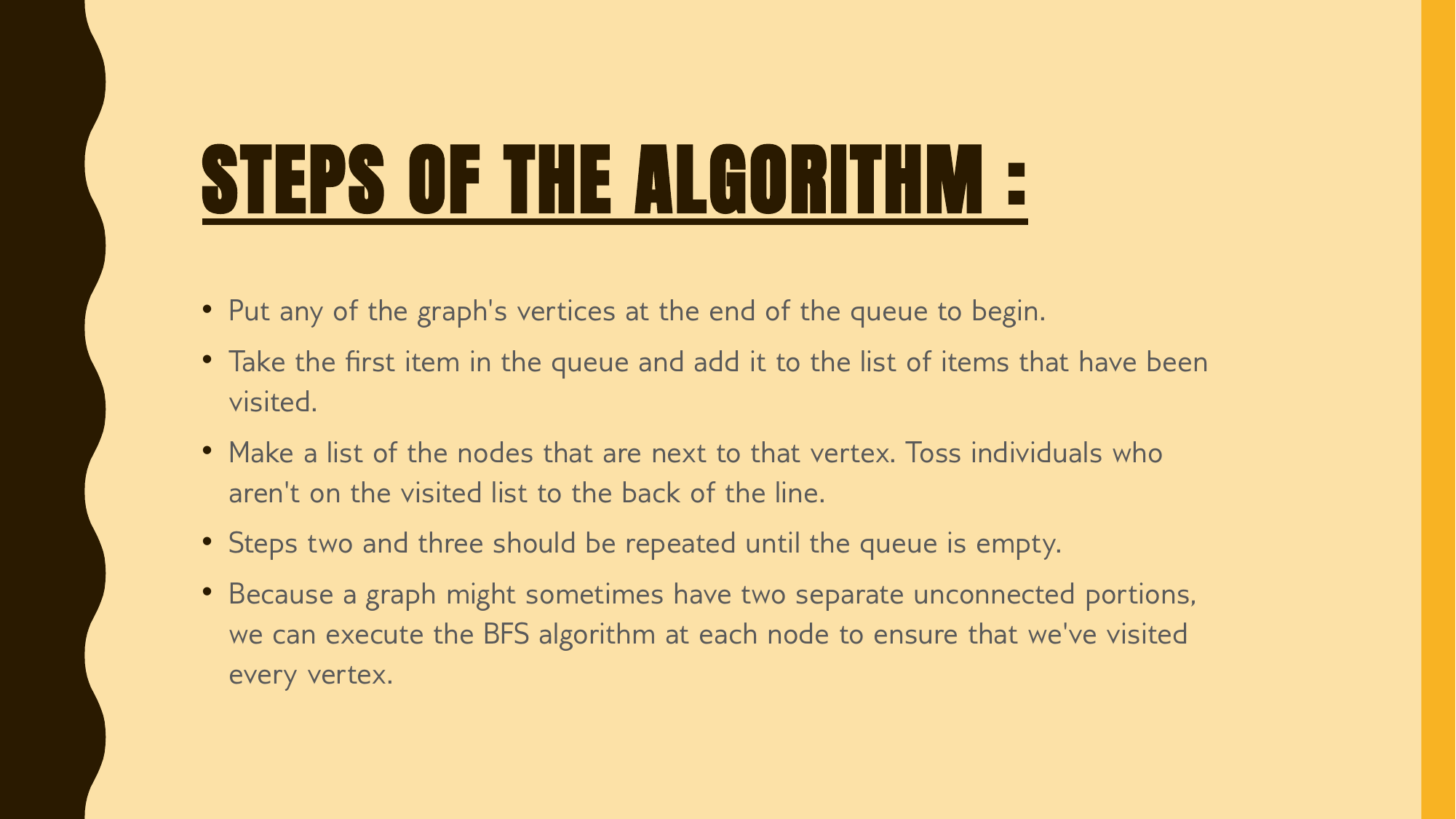

# STEPS OF THE ALGORITHM :
Put any of the graph's vertices at the end of the queue to begin.
Take the first item in the queue and add it to the list of items that have been visited.
Make a list of the nodes that are next to that vertex. Toss individuals who aren't on the visited list to the back of the line.
Steps two and three should be repeated until the queue is empty.
Because a graph might sometimes have two separate unconnected portions, we can execute the BFS algorithm at each node to ensure that we've visited every vertex.